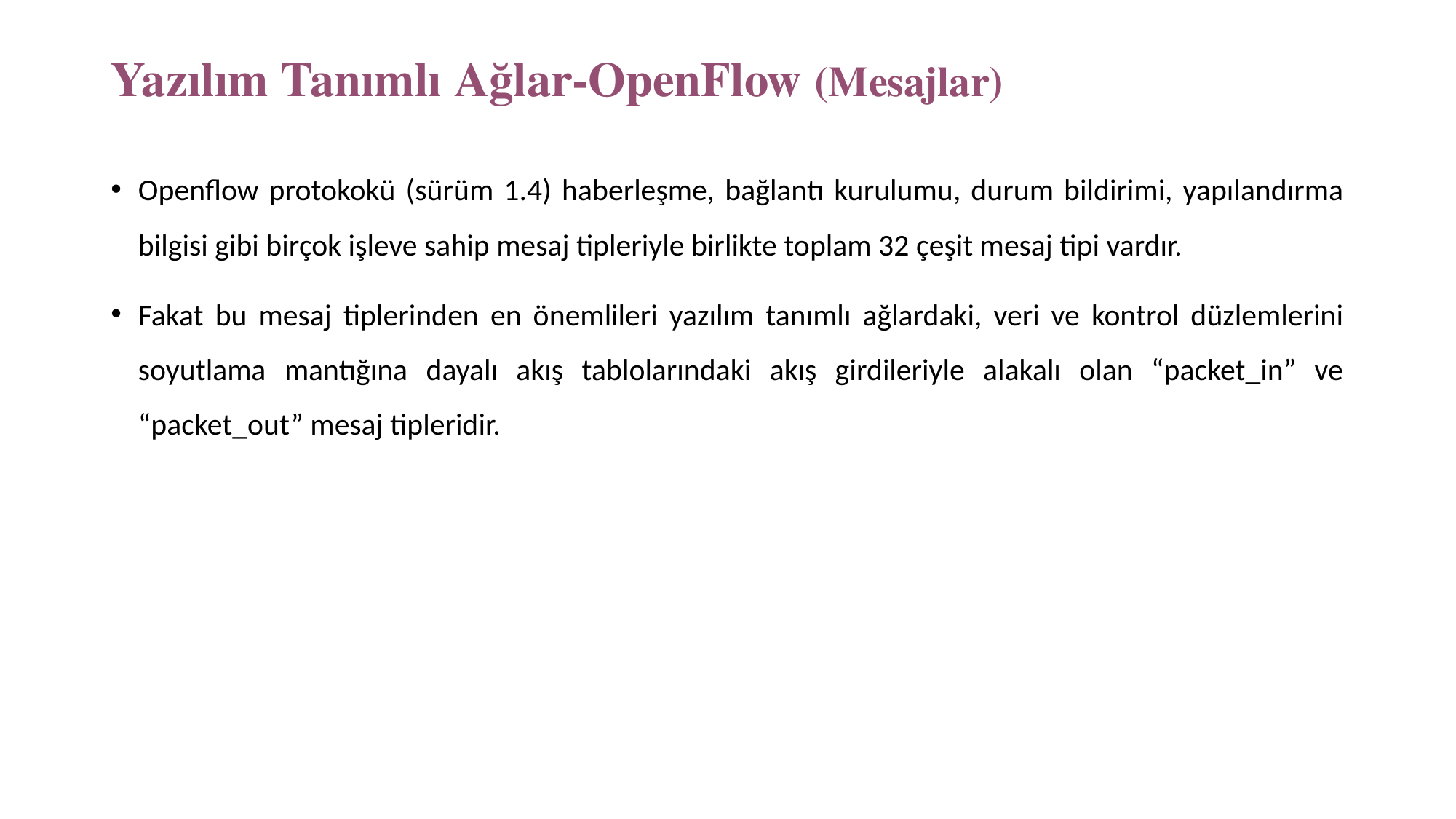

# Yazılım Tanımlı Ağlar-OpenFlow (Mesajlar)
Openflow protokokü (sürüm 1.4) haberleşme, bağlantı kurulumu, durum bildirimi, yapılandırma bilgisi gibi birçok işleve sahip mesaj tipleriyle birlikte toplam 32 çeşit mesaj tipi vardır.
Fakat bu mesaj tiplerinden en önemlileri yazılım tanımlı ağlardaki, veri ve kontrol düzlemlerini soyutlama mantığına dayalı akış tablolarındaki akış girdileriyle alakalı olan “packet_in” ve “packet_out” mesaj tipleridir.